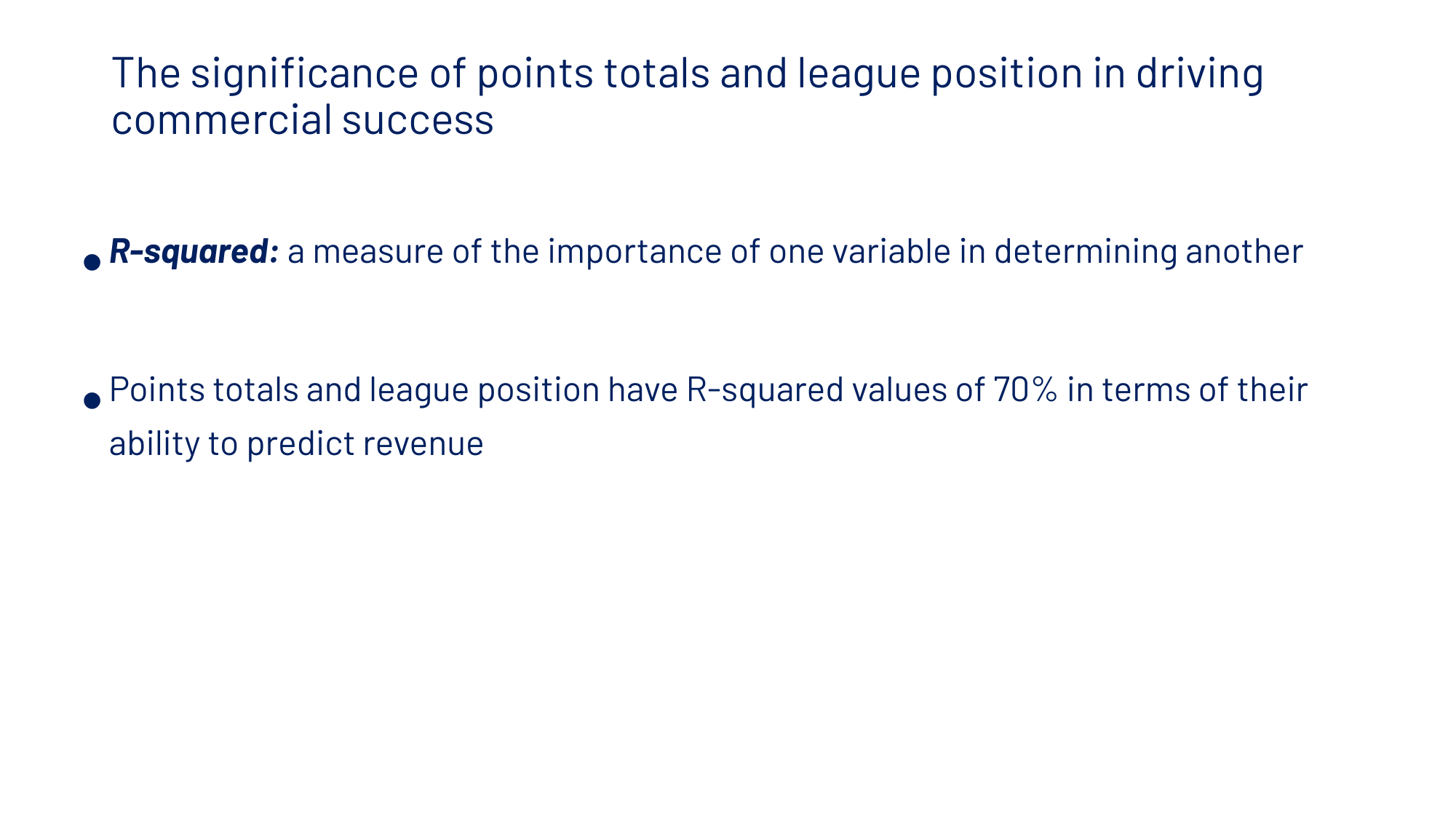

# The significance of points totals and league position in driving commercial success

R-squared: a measure of the importance of one variable in determining another

Points totals and league position have R-squared values of 70% in terms of their ability to predict revenue